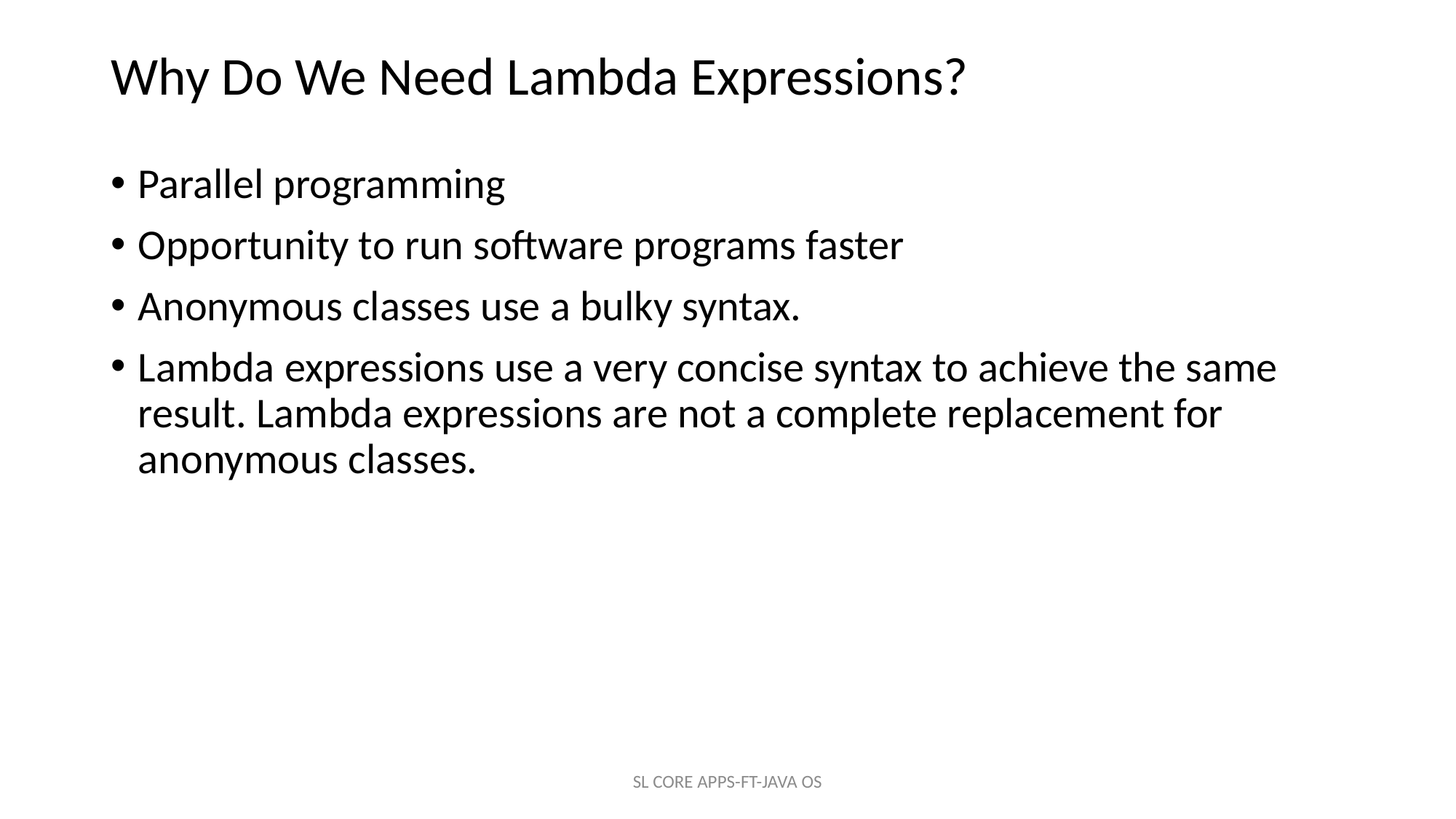

# Why Do We Need Lambda Expressions?
Parallel programming
Opportunity to run software programs faster
Anonymous classes use a bulky syntax.
Lambda expressions use a very concise syntax to achieve the same result. Lambda expressions are not a complete replacement for anonymous classes.
SL CORE APPS-FT-JAVA OS